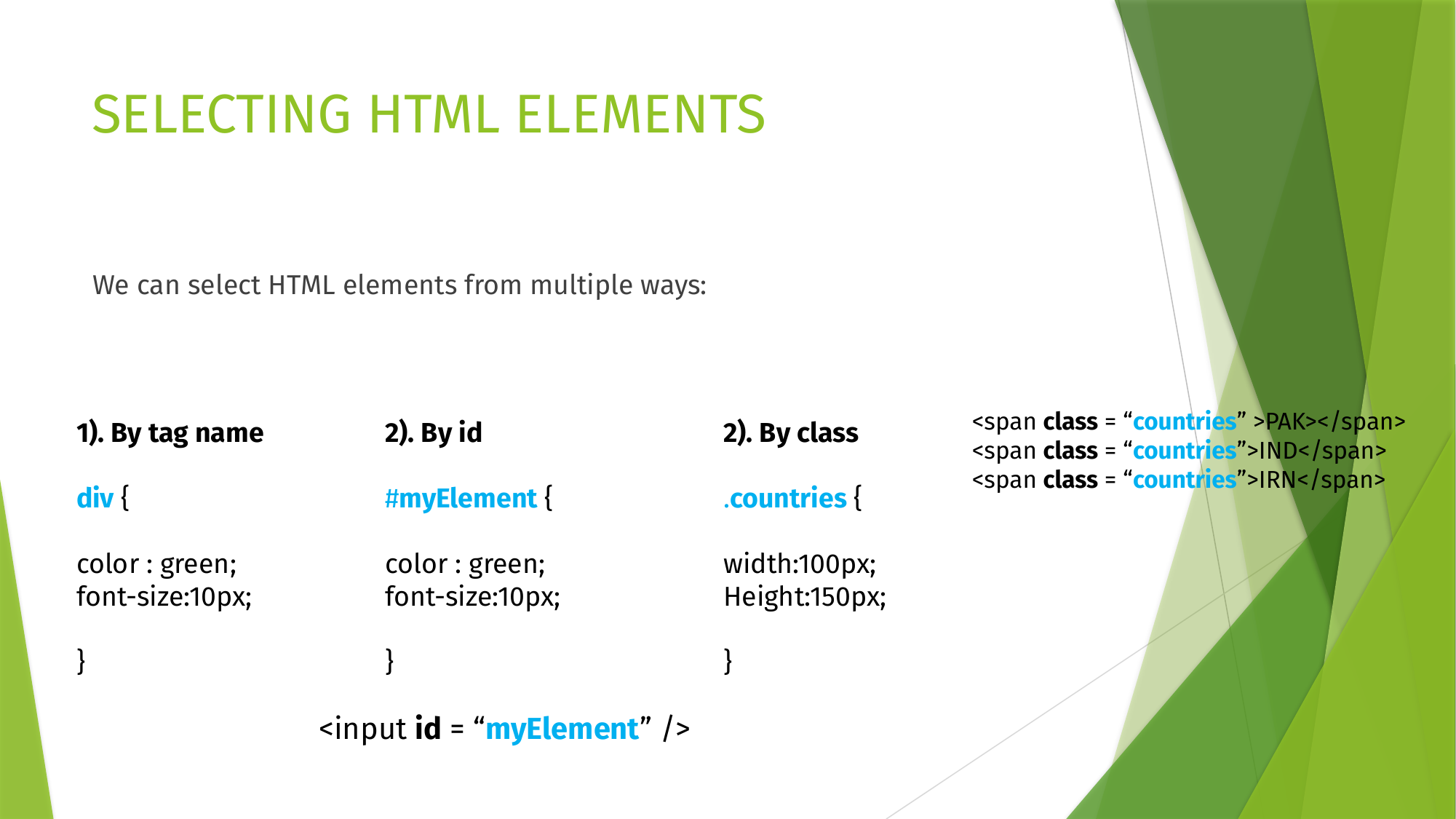

# SELECTING HTML ELEMENTS
We can select HTML elements from multiple ways:
<span class = “countries” >PAK></span>
<span class = “countries”>IND</span>
<span class = “countries”>IRN</span>
2). By id
#myElement {
color : green;
font-size:10px;
}

2). By class
.countries {
width:100px;
Height:150px;
}

1). By tag name
div {
color : green;
font-size:10px;
}

<input id = “myElement” />